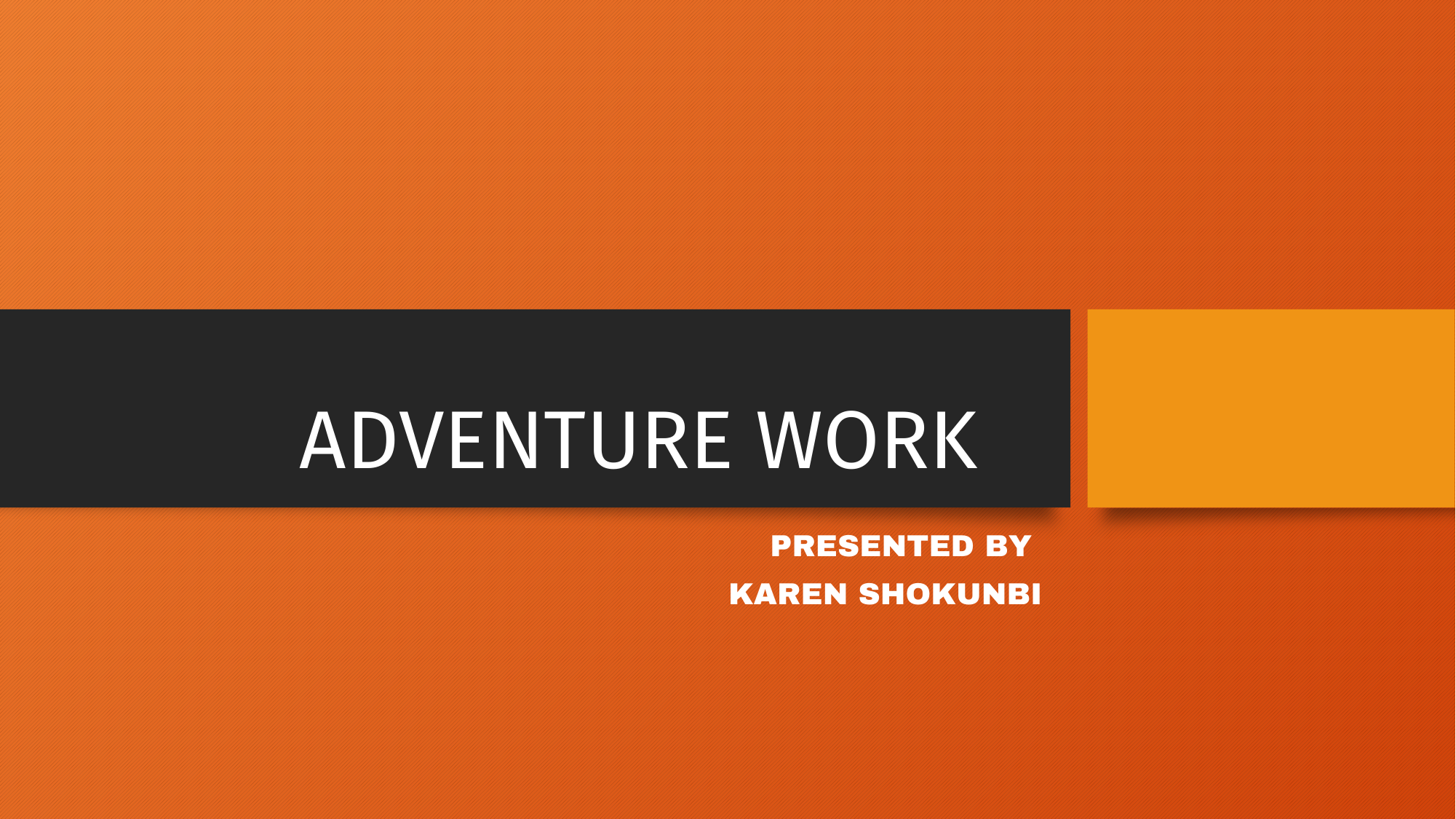

# ADVENTURE WORK
PRESENTED BY
KAREN SHOKUNBI